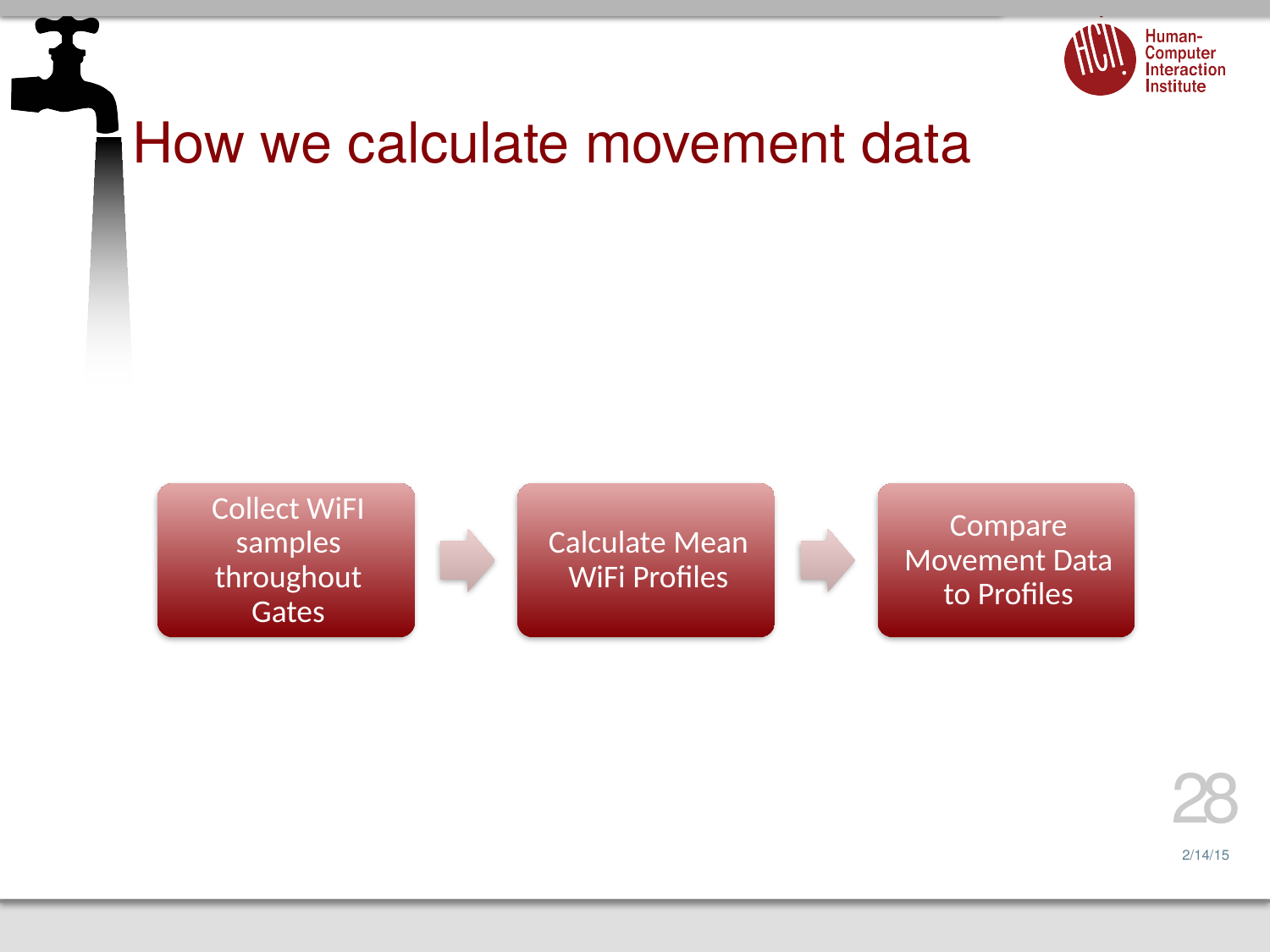

# How we calculate movement data
Collect WiFI samples throughout Gates

Calculate Mean WiFi Profiles

Compare Movement Data to Profiles
28
2/14/15